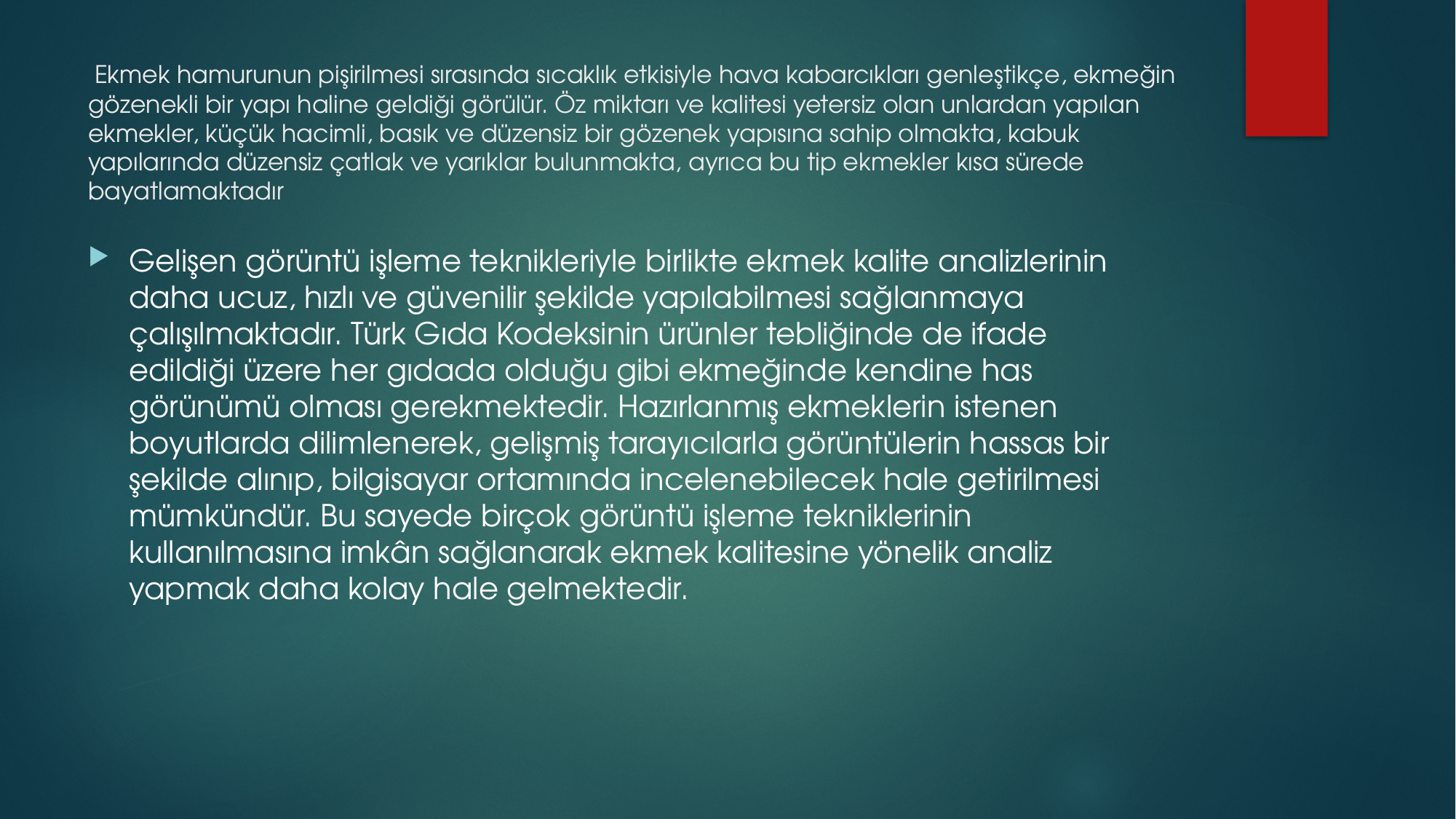

# Ekmek hamurunun pişirilmesi sırasında sıcaklık etkisiyle hava kabarcıkları genleştikçe, ekmeğin gözenekli bir yapı haline geldiği görülür. Öz miktarı ve kalitesi yetersiz olan unlardan yapılan ekmekler, küçük hacimli, basık ve düzensiz bir gözenek yapısına sahip olmakta, kabuk yapılarında düzensiz çatlak ve yarıklar bulunmakta, ayrıca bu tip ekmekler kısa sürede bayatlamaktadır
Gelişen görüntü işleme teknikleriyle birlikte ekmek kalite analizlerinin daha ucuz, hızlı ve güvenilir şekilde yapılabilmesi sağlanmaya çalışılmaktadır. Türk Gıda Kodeksinin ürünler tebliğinde de ifade edildiği üzere her gıdada olduğu gibi ekmeğinde kendine has görünümü olması gerekmektedir. Hazırlanmış ekmeklerin istenen boyutlarda dilimlenerek, gelişmiş tarayıcılarla görüntülerin hassas bir şekilde alınıp, bilgisayar ortamında incelenebilecek hale getirilmesi mümkündür. Bu sayede birçok görüntü işleme tekniklerinin kullanılmasına imkân sağlanarak ekmek kalitesine yönelik analiz yapmak daha kolay hale gelmektedir.